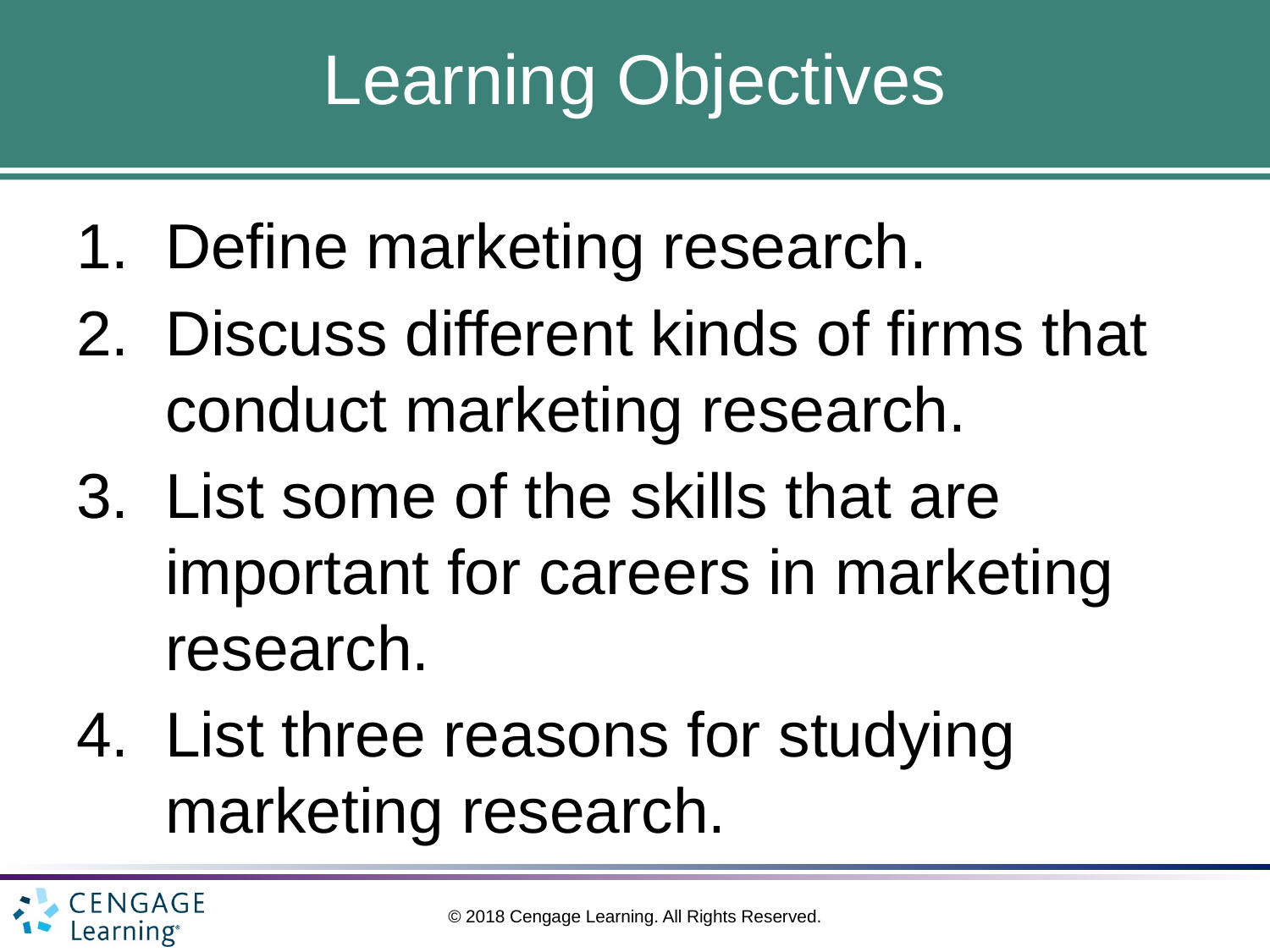

# Learning Objectives
Define marketing research.
Discuss different kinds of firms that conduct marketing research.
List some of the skills that are important for careers in marketing research.
List three reasons for studying marketing research.